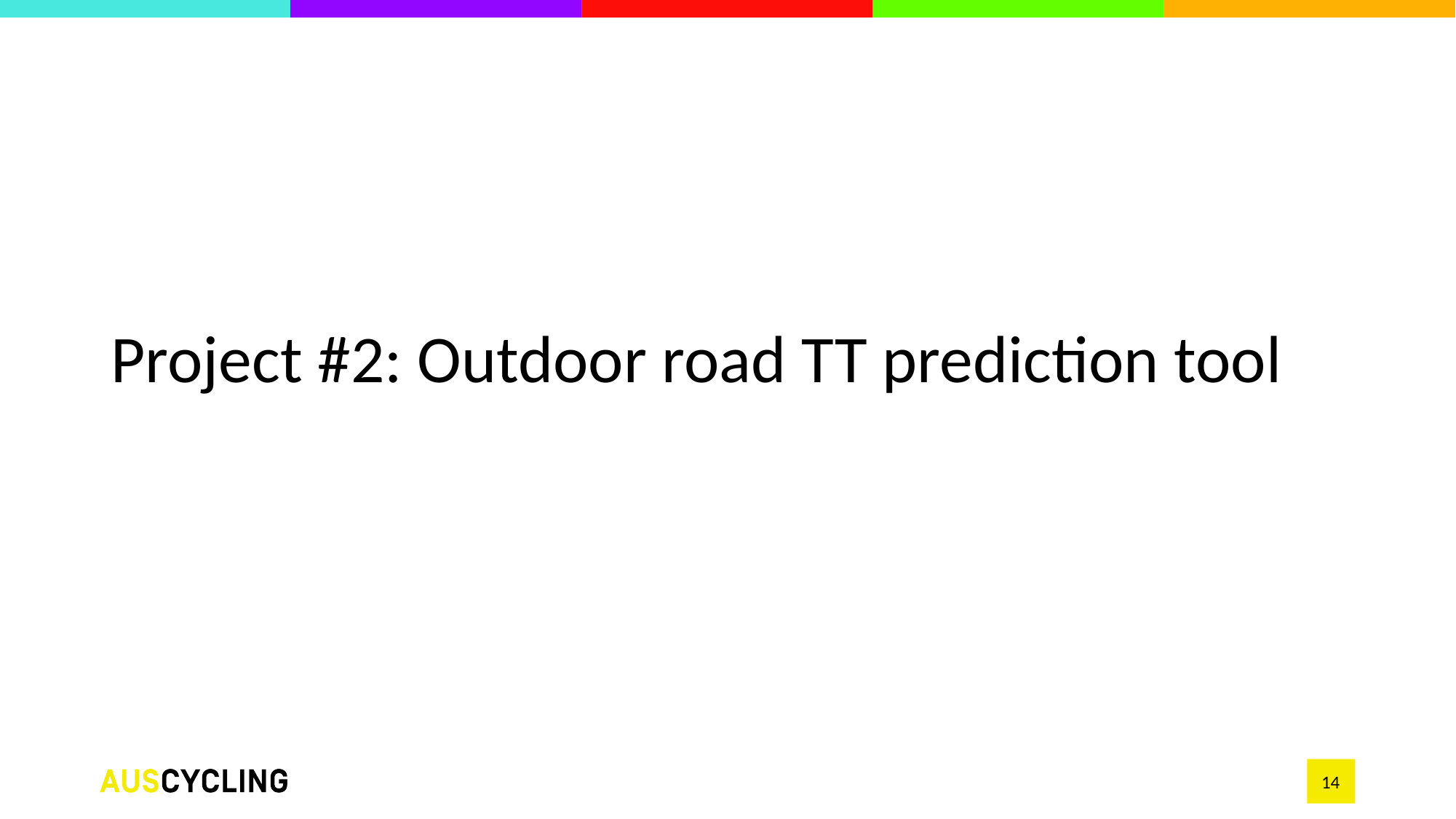

# Project #2: Outdoor road TT prediction tool